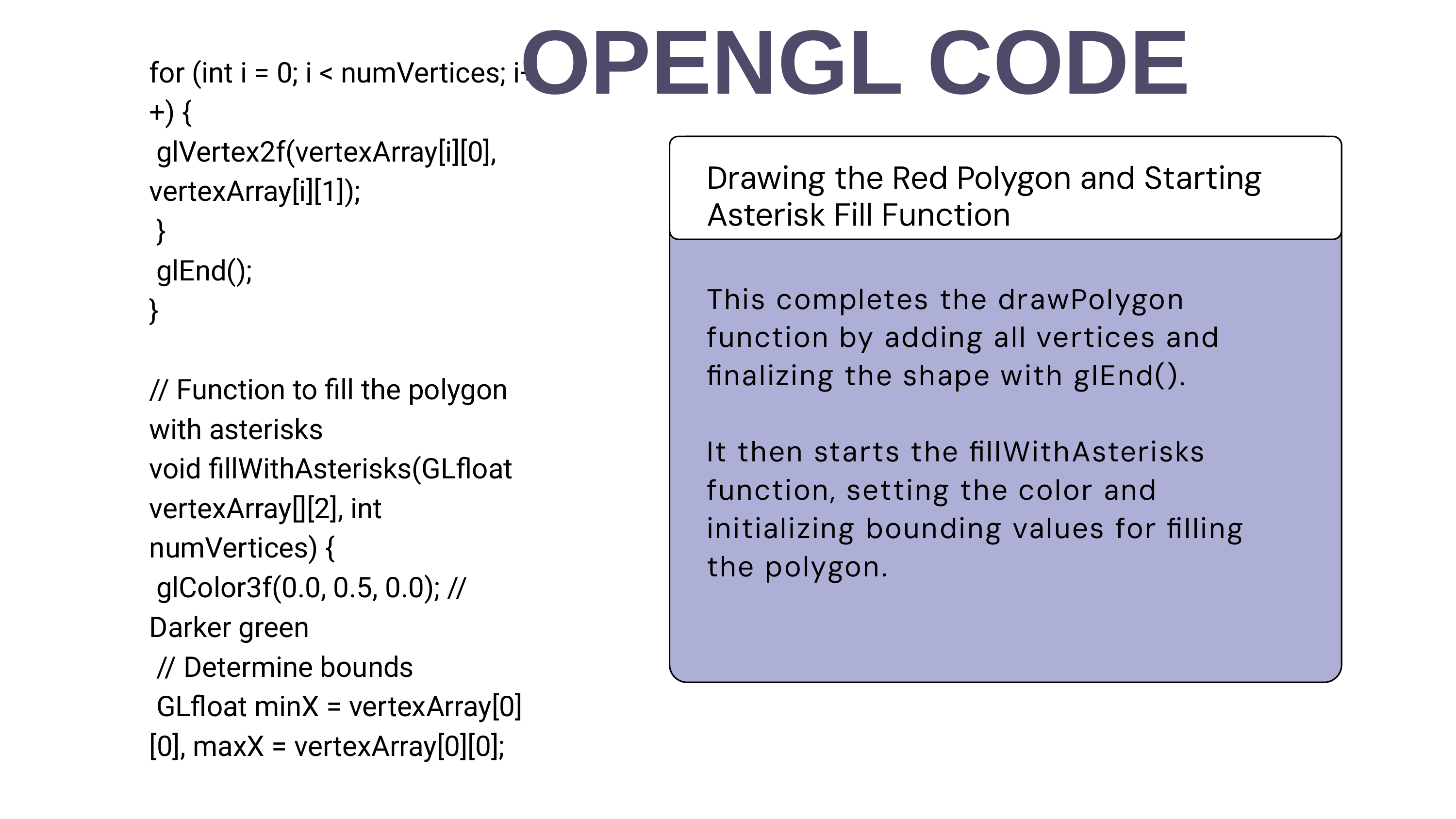

OPENGL CODE
for (int i = 0; i < numVertices; i++) {
 glVertex2f(vertexArray[i][0], vertexArray[i][1]);
 }
 glEnd();
}

// Function to fill the polygon with asterisks
void fillWithAsterisks(GLfloat vertexArray[][2], int numVertices) {
 glColor3f(0.0, 0.5, 0.0); // Darker green
 // Determine bounds
 GLfloat minX = vertexArray[0][0], maxX = vertexArray[0][0];

Drawing the Red Polygon and Starting Asterisk Fill Function
This completes the drawPolygon function by adding all vertices and finalizing the shape with glEnd().

It then starts the fillWithAsterisks function, setting the color and initializing bounding values for filling the polygon.